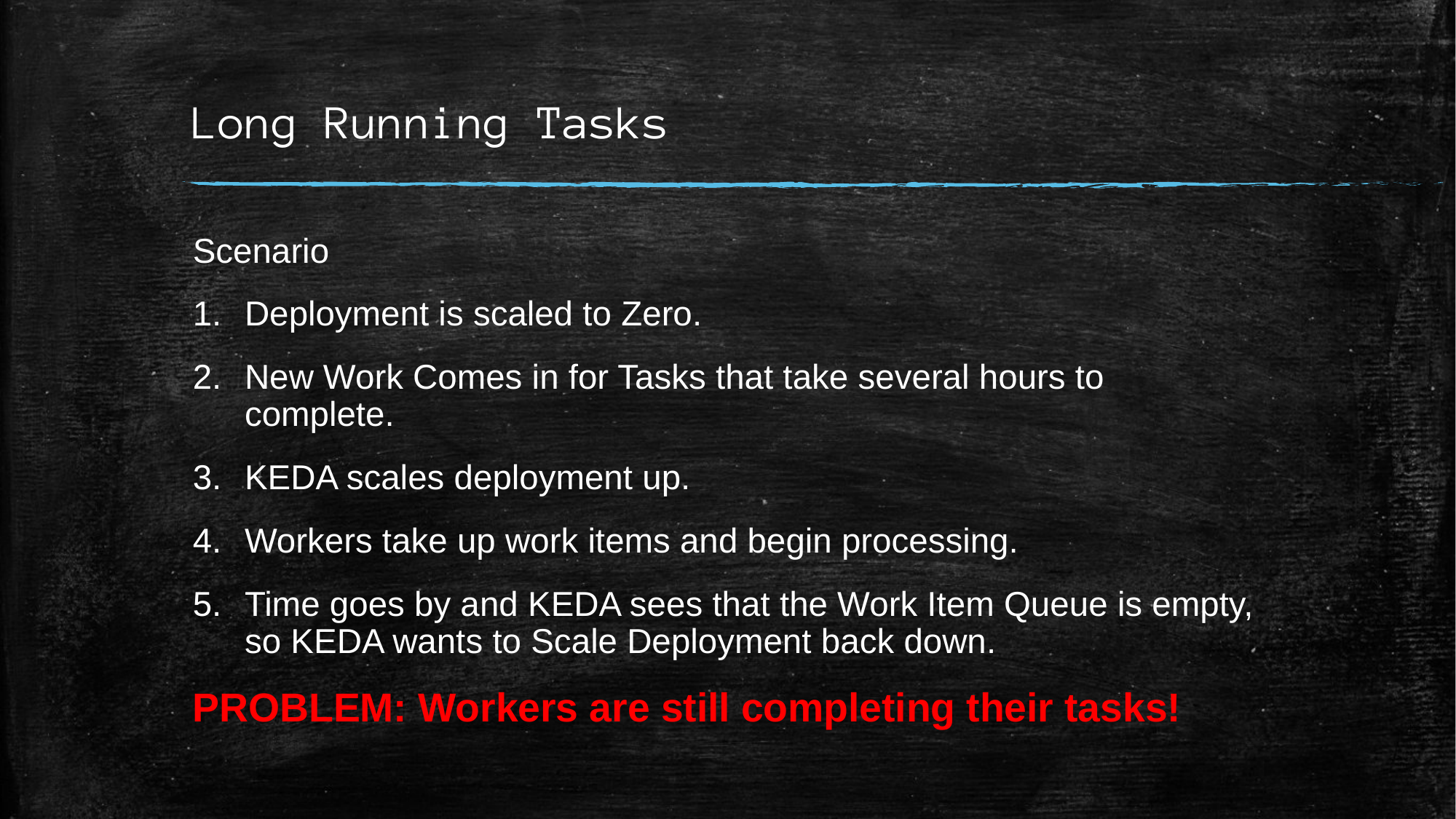

# Long Running Tasks
Scenario
Deployment is scaled to Zero.
New Work Comes in for Tasks that take several hours to complete.
KEDA scales deployment up.
Workers take up work items and begin processing.
Time goes by and KEDA sees that the Work Item Queue is empty, so KEDA wants to Scale Deployment back down.
PROBLEM: Workers are still completing their tasks!